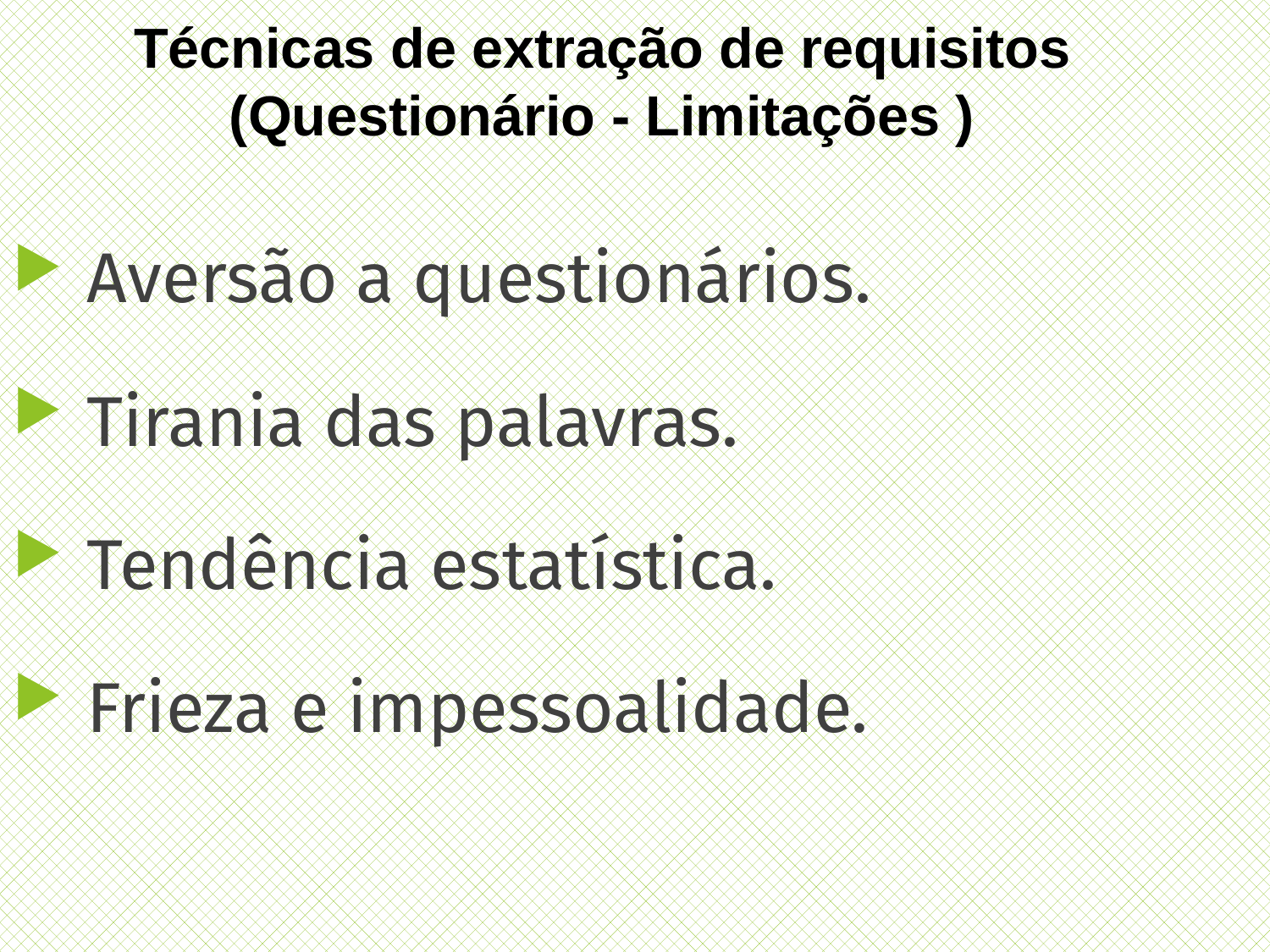

Técnicas de extração de requisitos
(Questionário - Limitações )
Aversão a questionários.

Tirania das palavras.

Tendência estatística.

Frieza e impessoalidade.
49